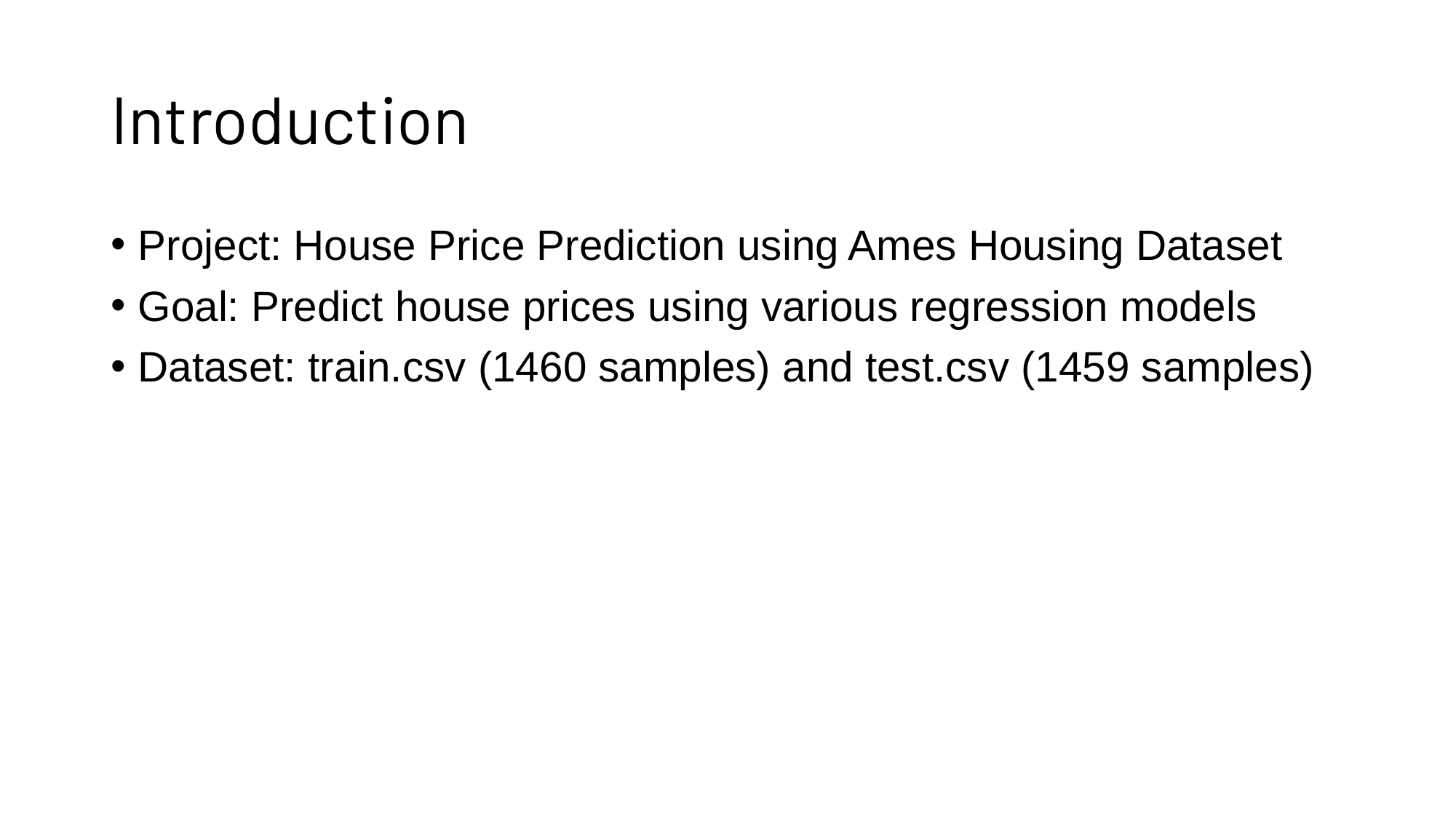

# Introduction
Project: House Price Prediction using Ames Housing Dataset
Goal: Predict house prices using various regression models
Dataset: train.csv (1460 samples) and test.csv (1459 samples)